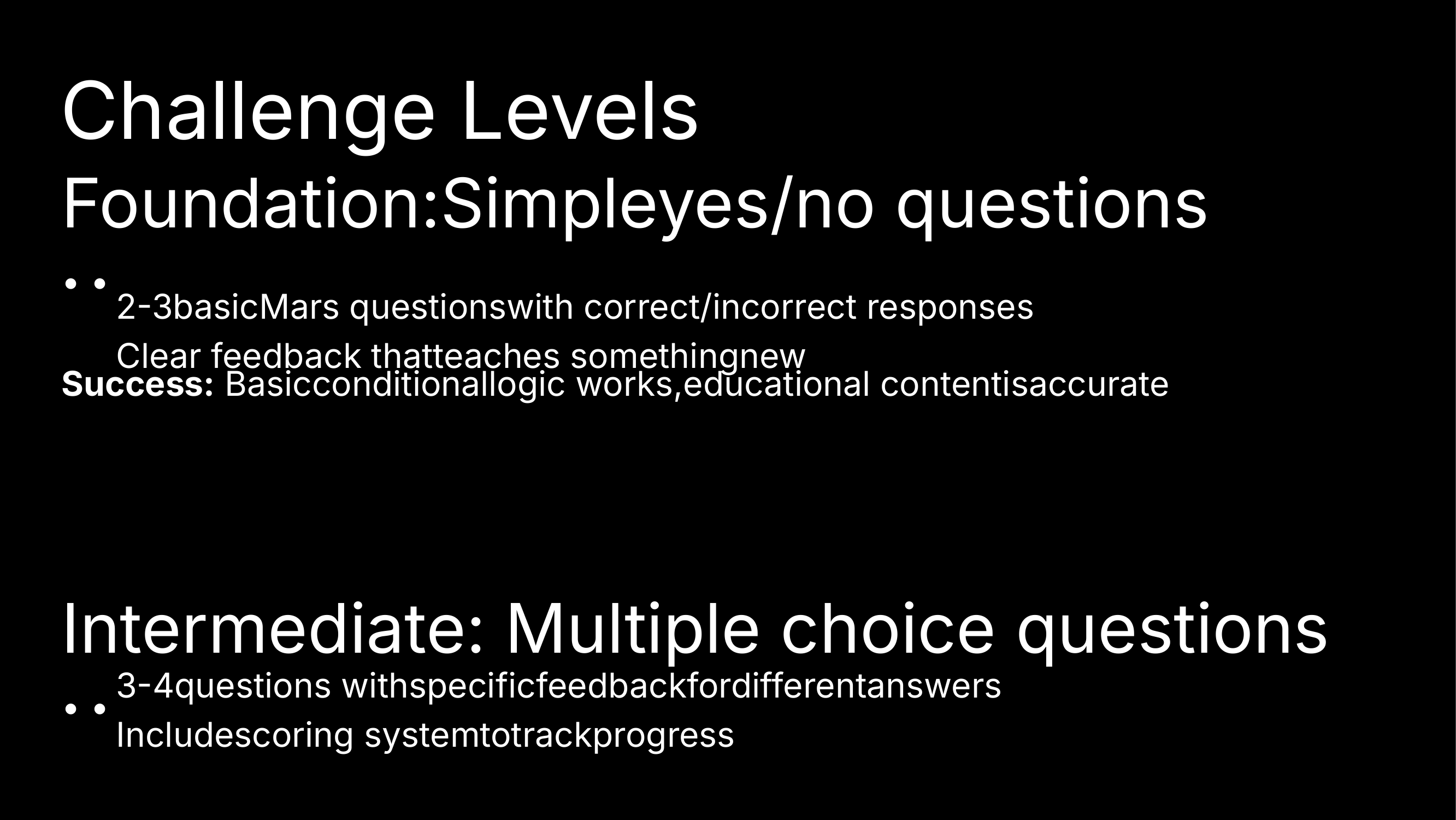

Challenge Levels

Foundation:Simpleyes/no questions
• •
Success: Basicconditionallogic works,educational contentisaccurate

2-3basicMars questionswith correct/incorrect responses
Clear feedback thatteaches somethingnew

Intermediate: Multiple choice questions
• •
3-4questions withspecificfeedbackfordifferentanswers

Includescoring systemtotrackprogress